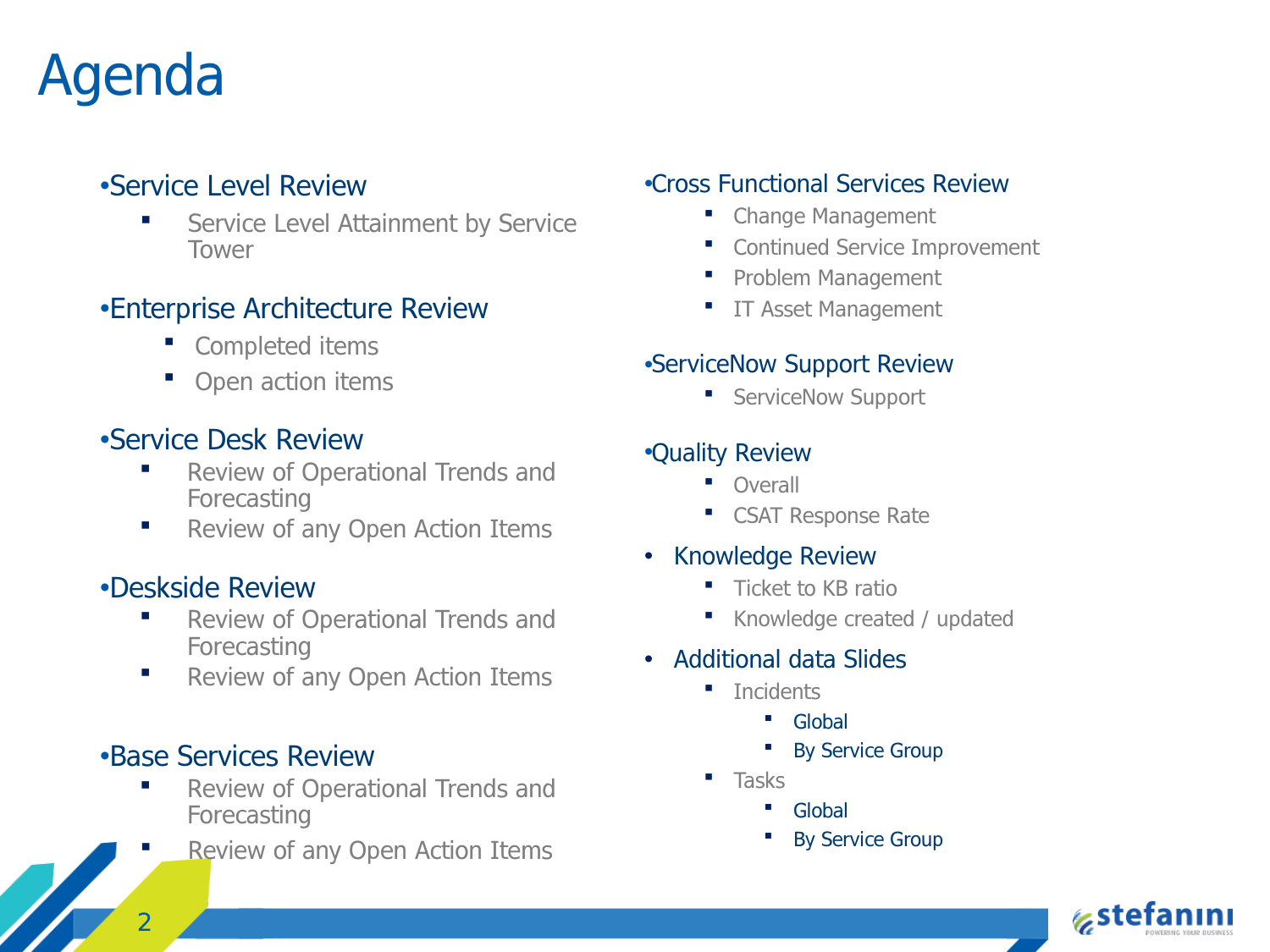

# Agenda
Cross Functional Services Review
Change Management
Continued Service Improvement
Problem Management
IT Asset Management

ServiceNow Support Review
ServiceNow Support

Quality Review
Overall
CSAT Response Rate
Knowledge Review
Ticket to KB ratio
Knowledge created / updated
Additional data Slides
Incidents
Global
By Service Group
Tasks
Global
By Service Group

Service Level Review
Service Level Attainment by Service Tower

Enterprise Architecture Review
Completed items
Open action items

Service Desk Review
Review of Operational Trends and Forecasting
Review of any Open Action Items

Deskside Review
Review of Operational Trends and Forecasting
Review of any Open Action Items

Base Services Review
Review of Operational Trends and Forecasting
Review of any Open Action Items

2